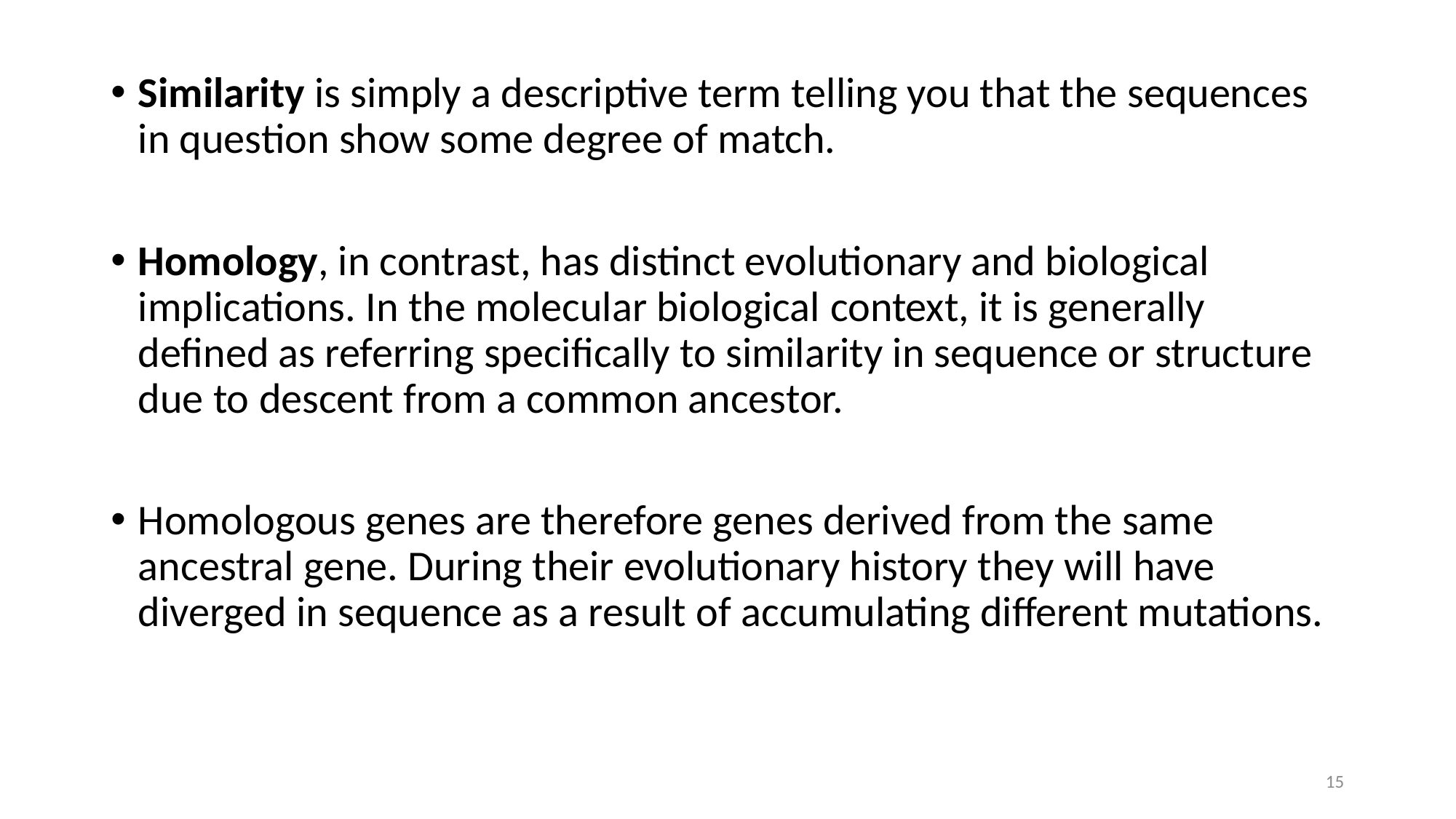

Similarity is simply a descriptive term telling you that the sequences in question show some degree of match.

Homology, in contrast, has distinct evolutionary and biological implications. In the molecular biological context, it is generally defined as referring specifically to similarity in sequence or structure due to descent from a common ancestor.

Homologous genes are therefore genes derived from the same ancestral gene. During their evolutionary history they will have diverged in sequence as a result of accumulating different mutations.

15